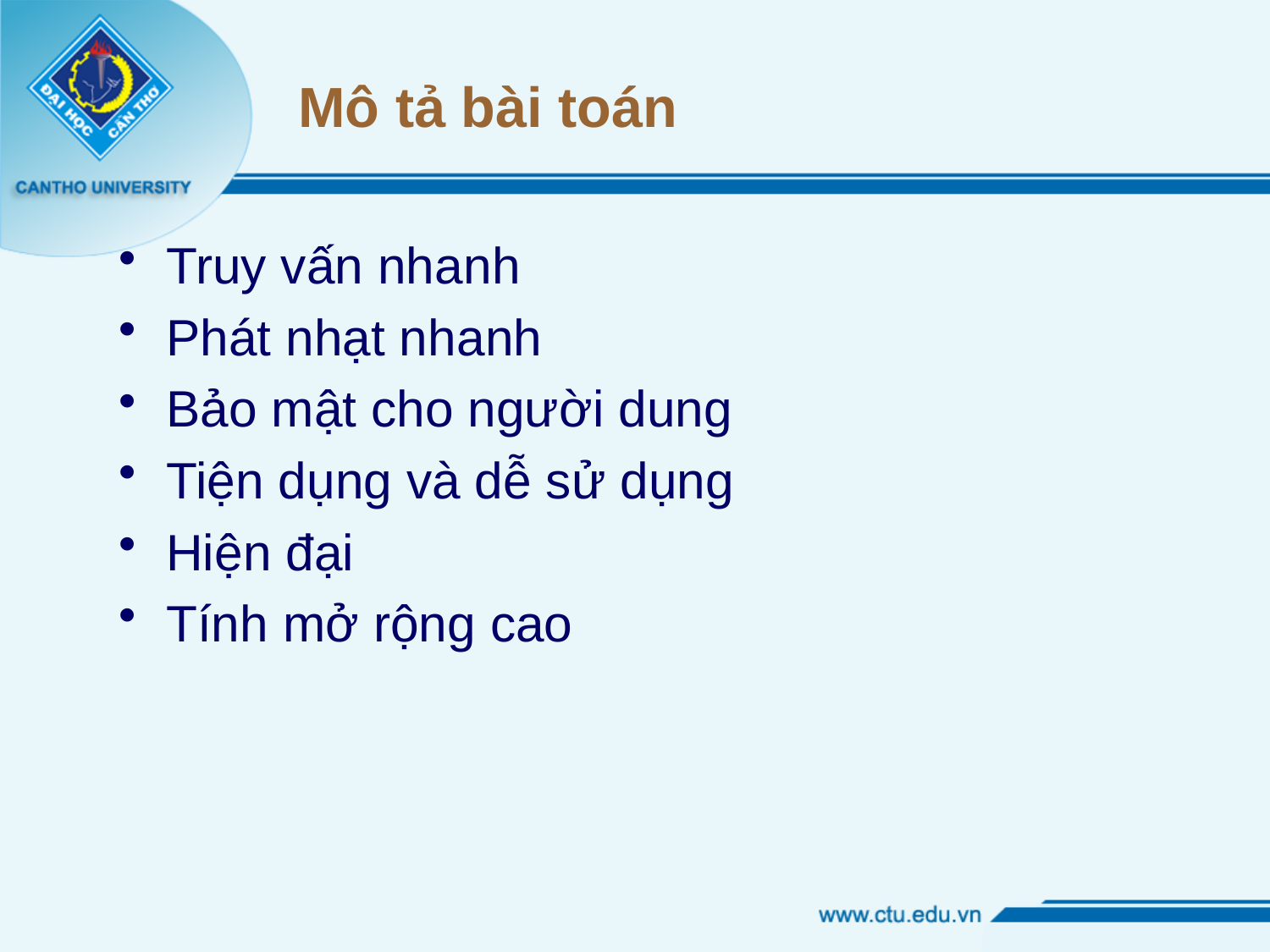

# Mô tả bài toán
Truy vấn nhanh
Phát nhạt nhanh
Bảo mật cho người dung
Tiện dụng và dễ sử dụng
Hiện đại
Tính mở rộng cao